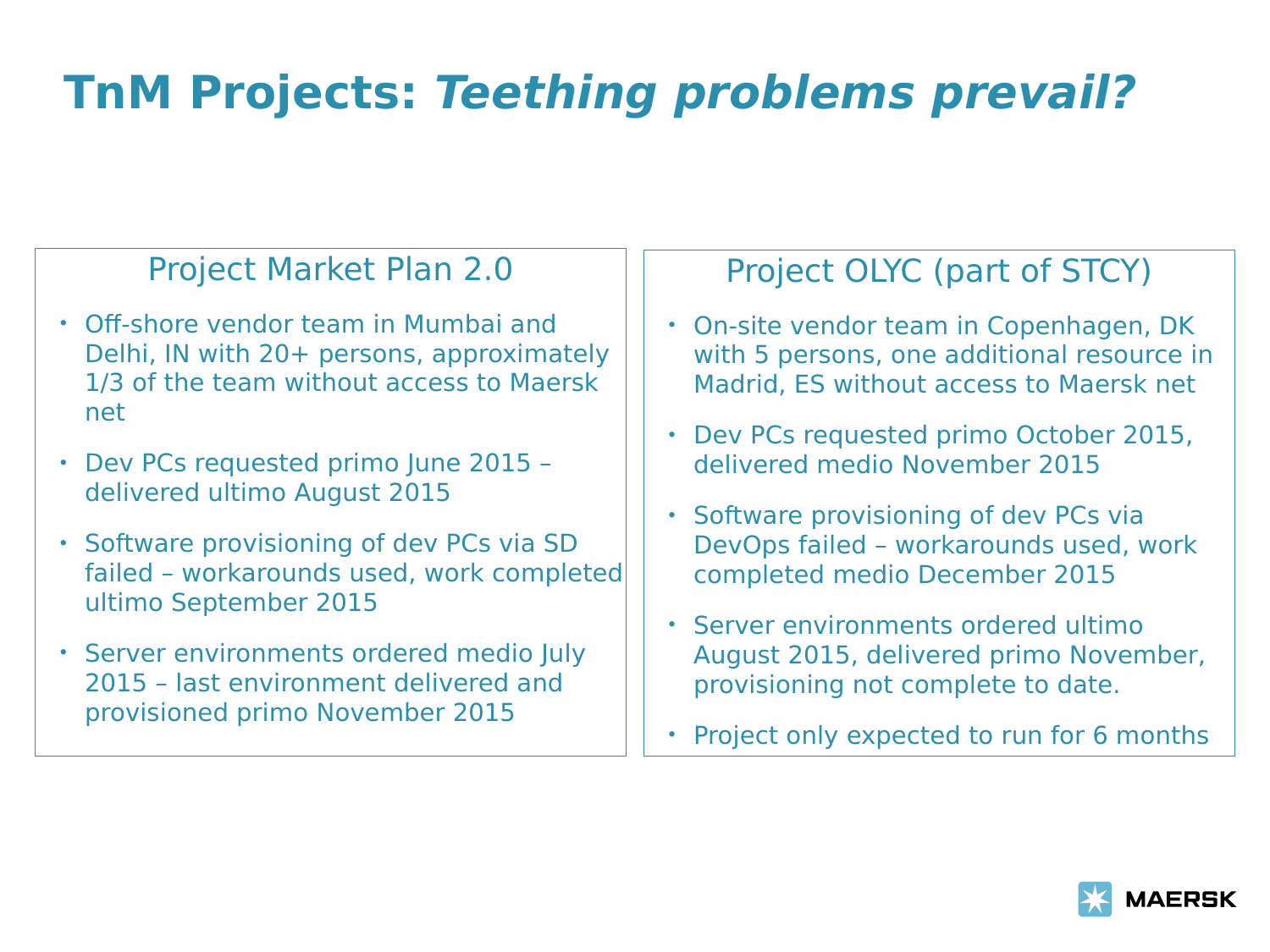

# TnM Projects: Teething problems prevail?
Project Market Plan 2.0
Off-shore vendor team in Mumbai and Delhi, IN with 20+ persons, approximately 1/3 of the team without access to Maersk net
Dev PCs requested primo June 2015 – delivered ultimo August 2015
Software provisioning of dev PCs via SD failed – workarounds used, work completed ultimo September 2015
Server environments ordered medio July 2015 – last environment delivered and provisioned primo November 2015

Project OLYC (part of STCY)
On-site vendor team in Copenhagen, DK with 5 persons, one additional resource in Madrid, ES without access to Maersk net
Dev PCs requested primo October 2015, delivered medio November 2015
Software provisioning of dev PCs via DevOps failed – workarounds used, work completed medio December 2015
Server environments ordered ultimo August 2015, delivered primo November, provisioning not complete to date.
Project only expected to run for 6 months